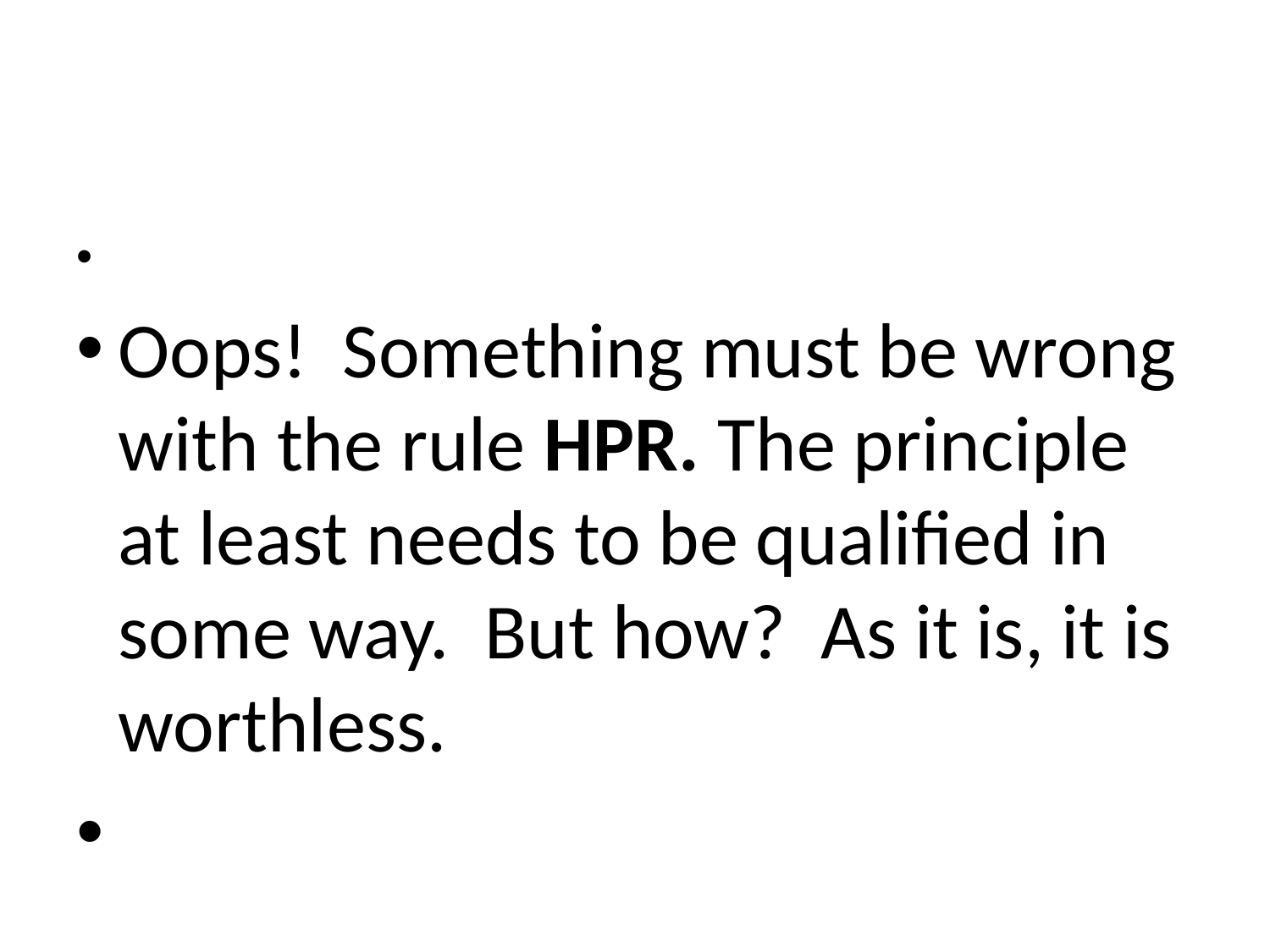

#

Oops!  Something must be wrong with the rule HPR. The principle at least needs to be qualified in some way.  But how?  As it is, it is worthless.